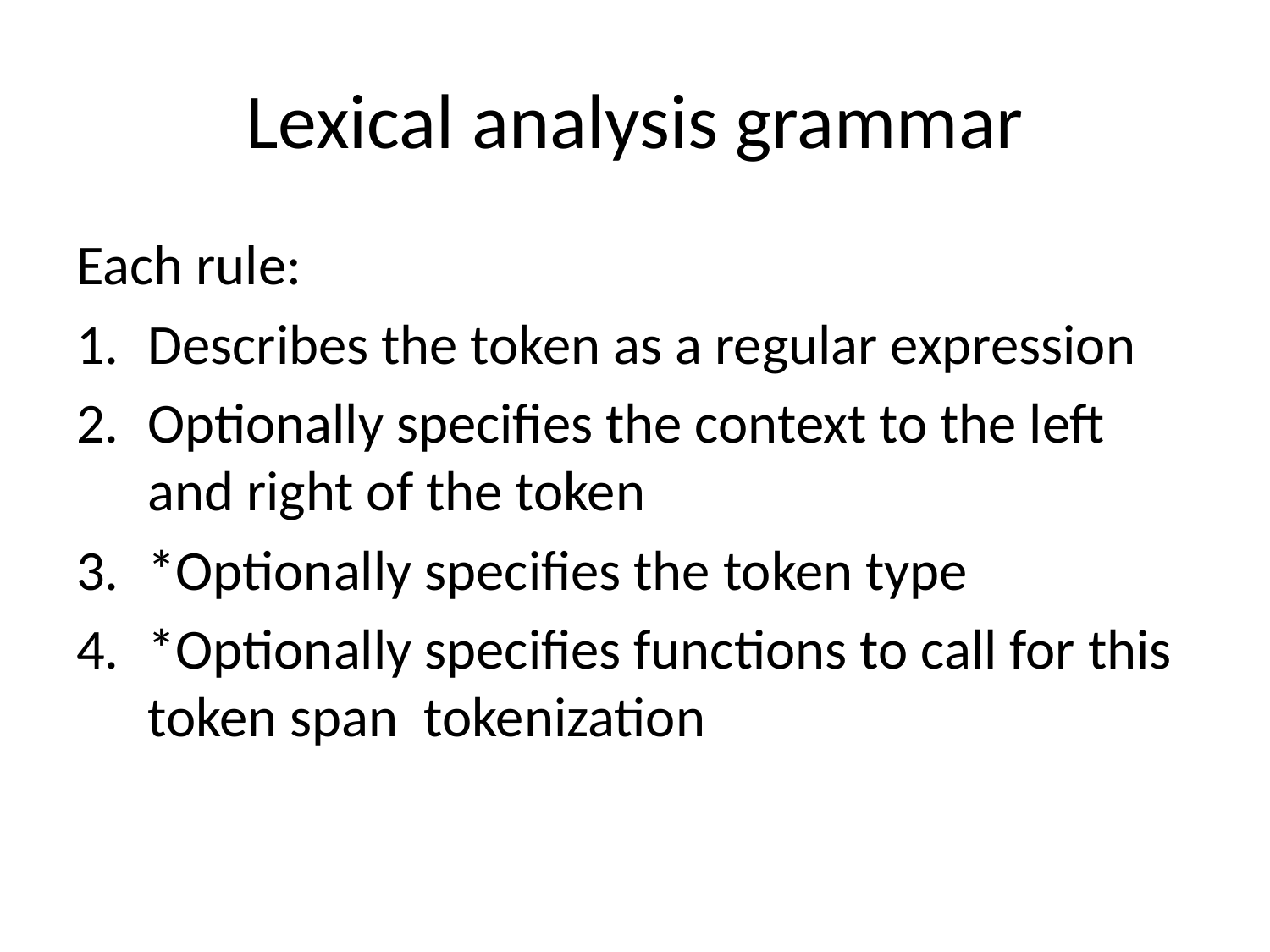

# Lexical analysis grammar
Each rule:
Describes the token as a regular expression
Optionally specifies the context to the left and right of the token
*Optionally specifies the token type
*Optionally specifies functions to call for this token span  tokenization